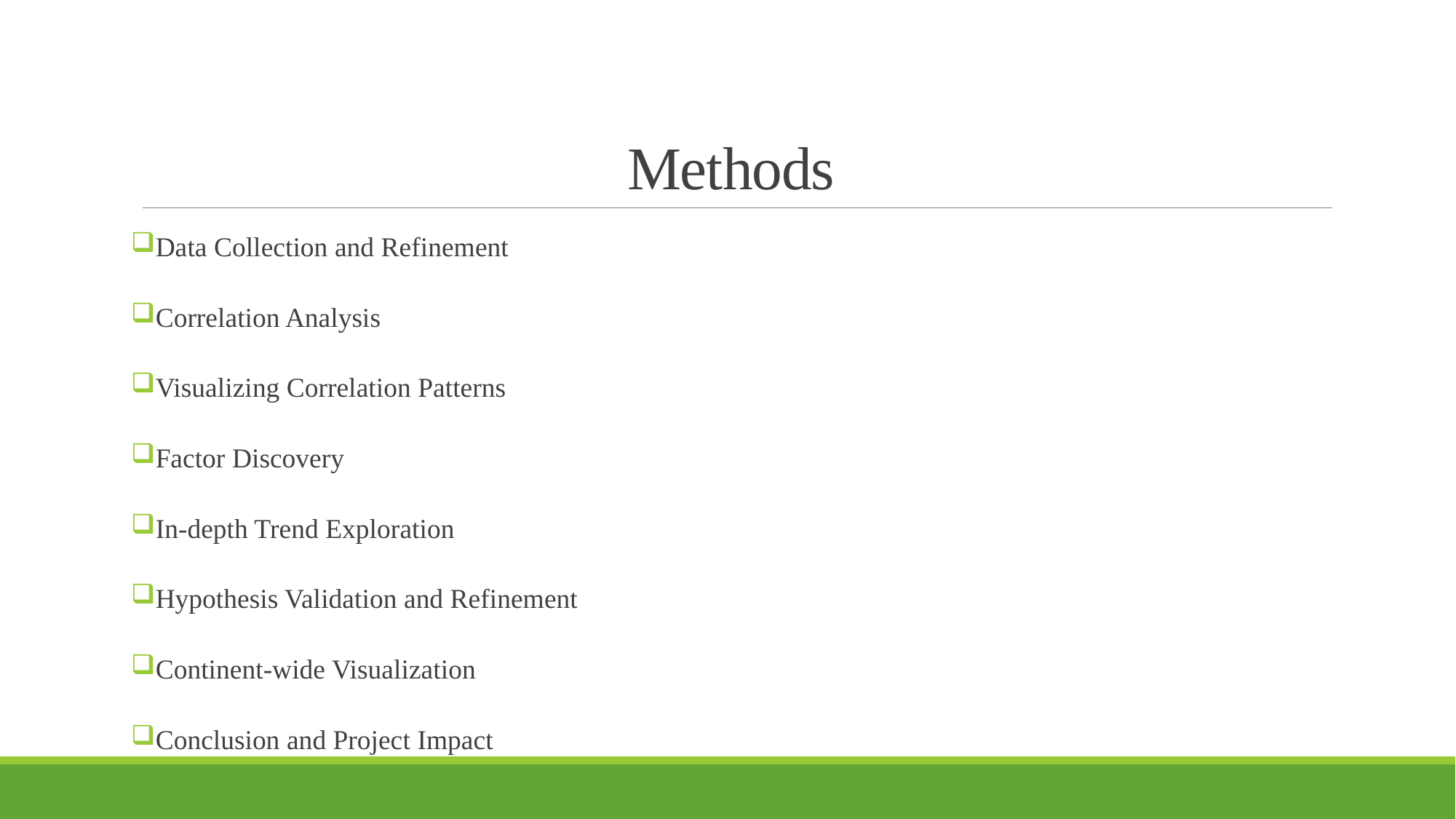

# Methods
Data Collection and Refinement
Correlation Analysis
Visualizing Correlation Patterns
Factor Discovery
In-depth Trend Exploration
Hypothesis Validation and Refinement
Continent-wide Visualization
Conclusion and Project Impact